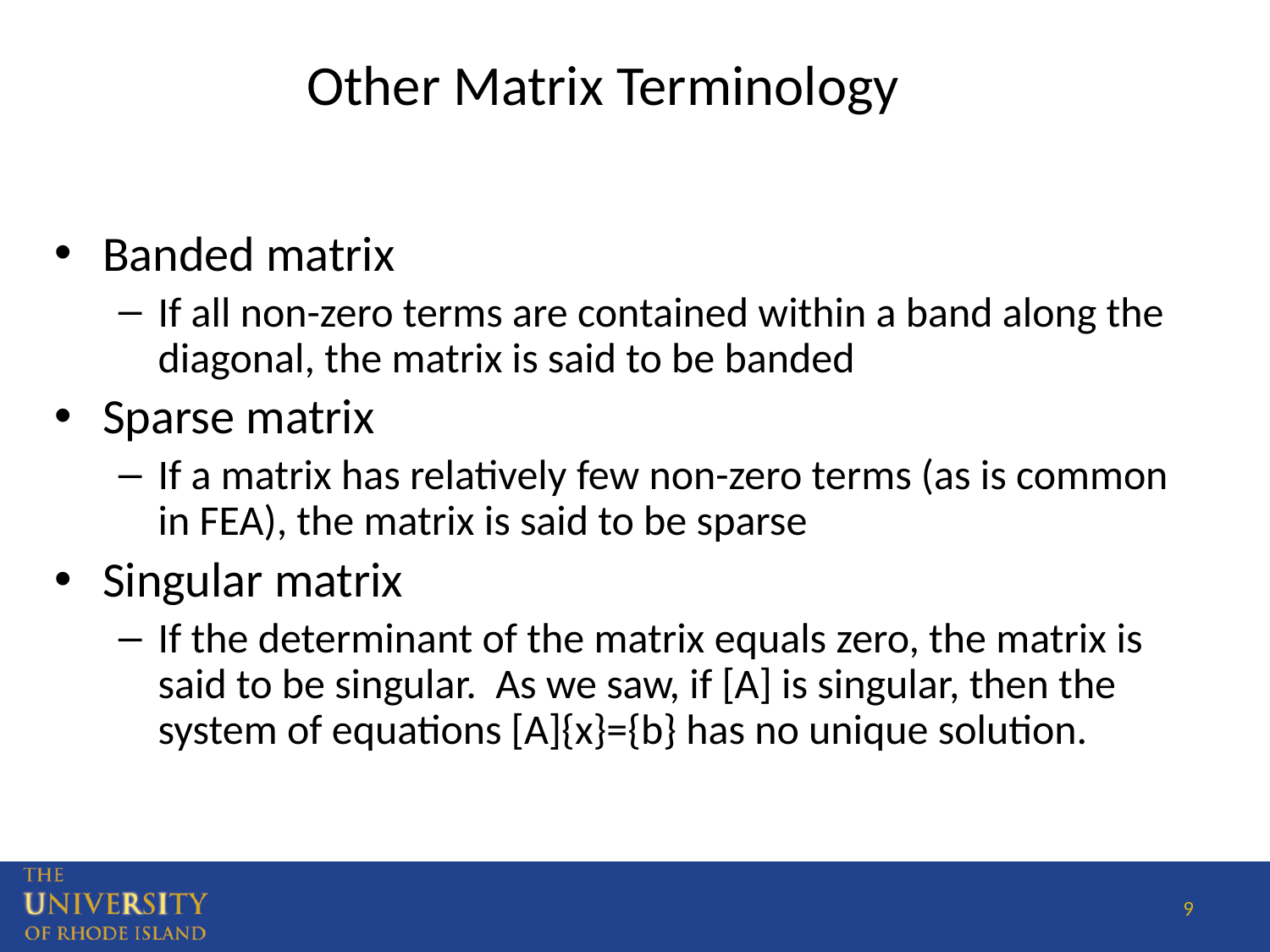

Other Matrix Terminology
Banded matrix
If all non-zero terms are contained within a band along the diagonal, the matrix is said to be banded
Sparse matrix
If a matrix has relatively few non-zero terms (as is common in FEA), the matrix is said to be sparse
Singular matrix
If the determinant of the matrix equals zero, the matrix is said to be singular.  As we saw, if [A] is singular, then the system of equations [A]{x}={b} has no unique solution.